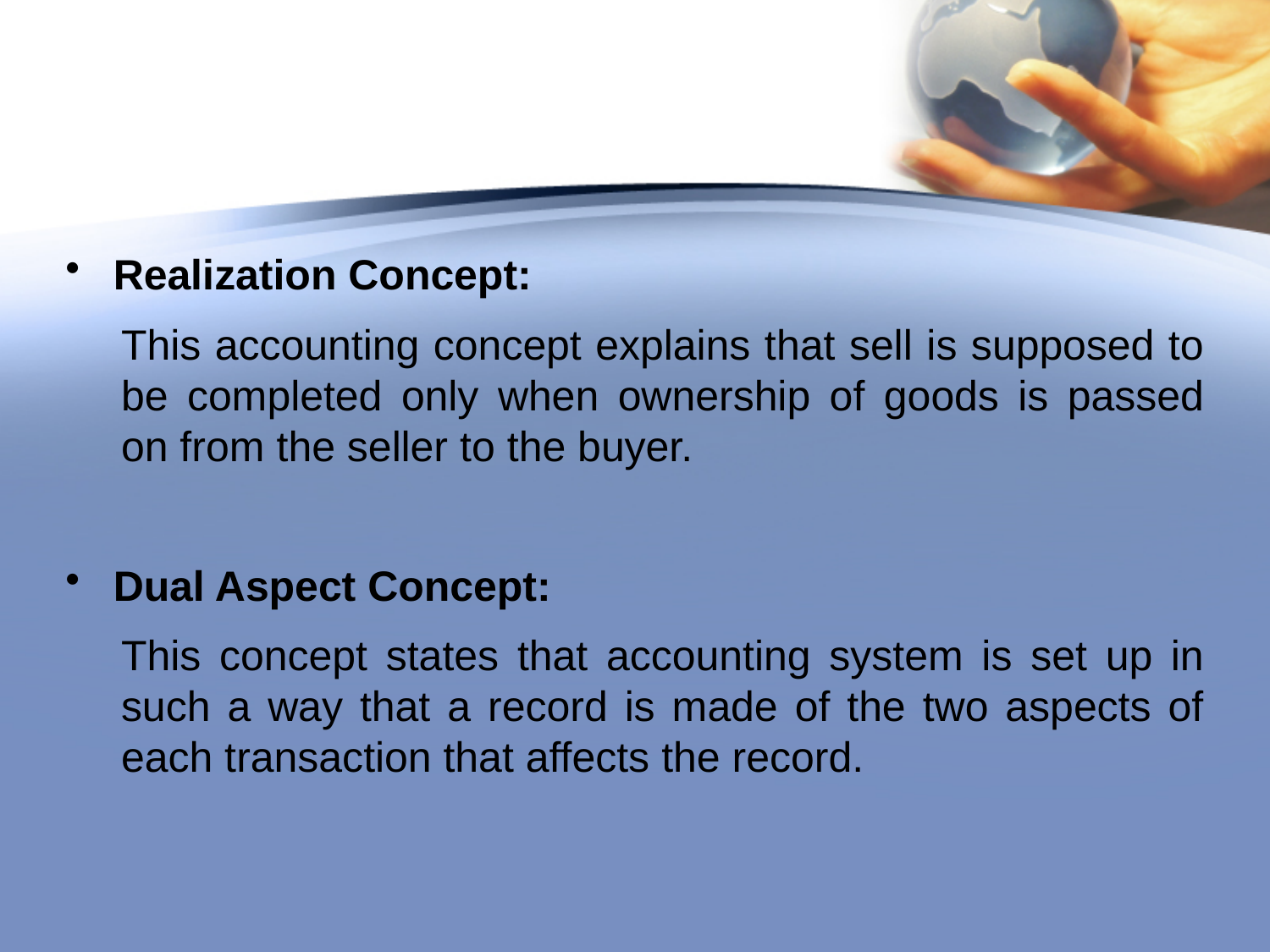

#
Realization Concept:
This accounting concept explains that sell is supposed to be completed only when ownership of goods is passed on from the seller to the buyer.

Dual Aspect Concept:
This concept states that accounting system is set up in such a way that a record is made of the two aspects of each transaction that affects the record.